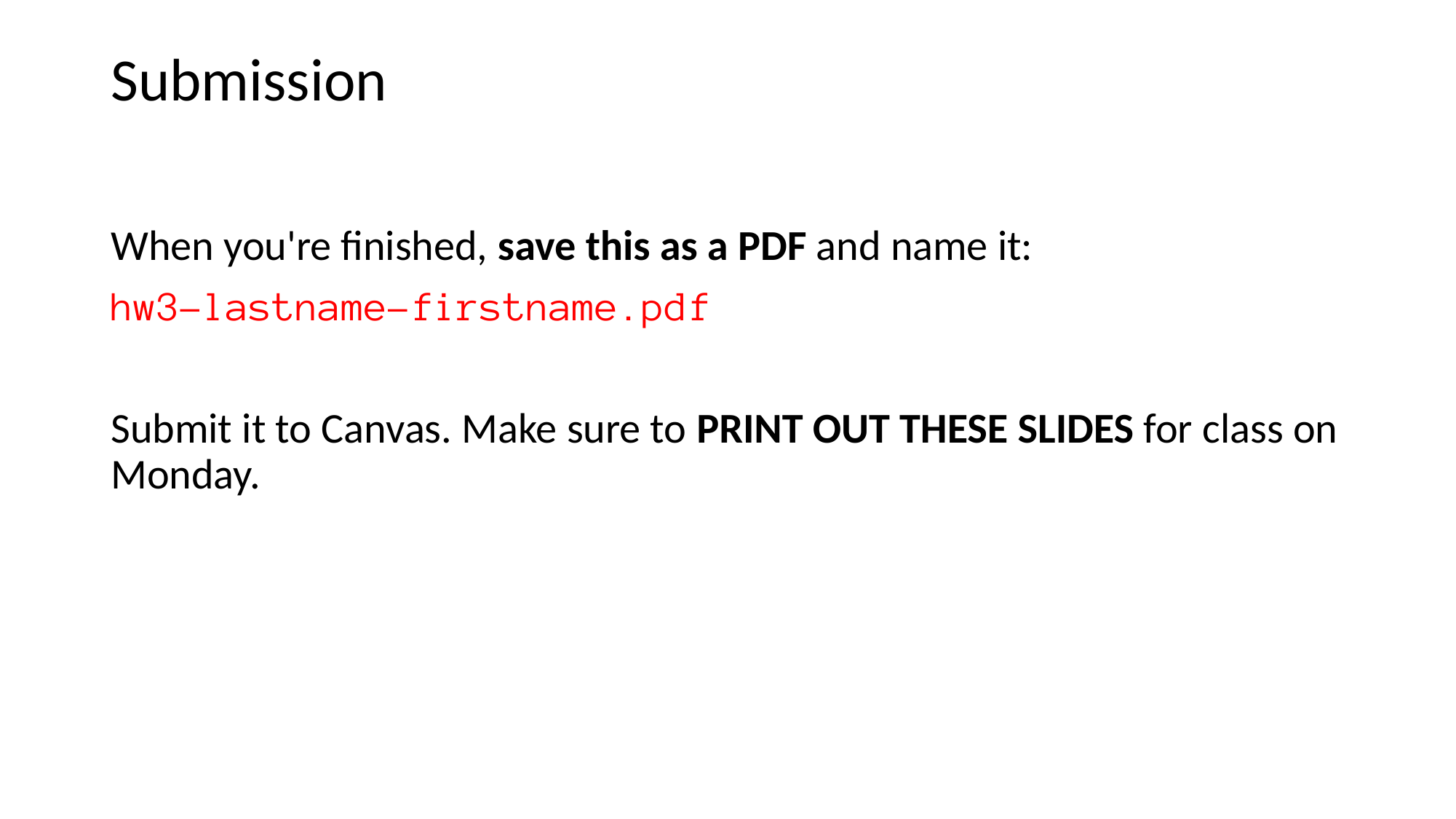

# Submission
When you're finished, save this as a PDF and name it:
hw3-lastname-firstname.pdf

Submit it to Canvas. Make sure to PRINT OUT THESE SLIDES for class on Monday.